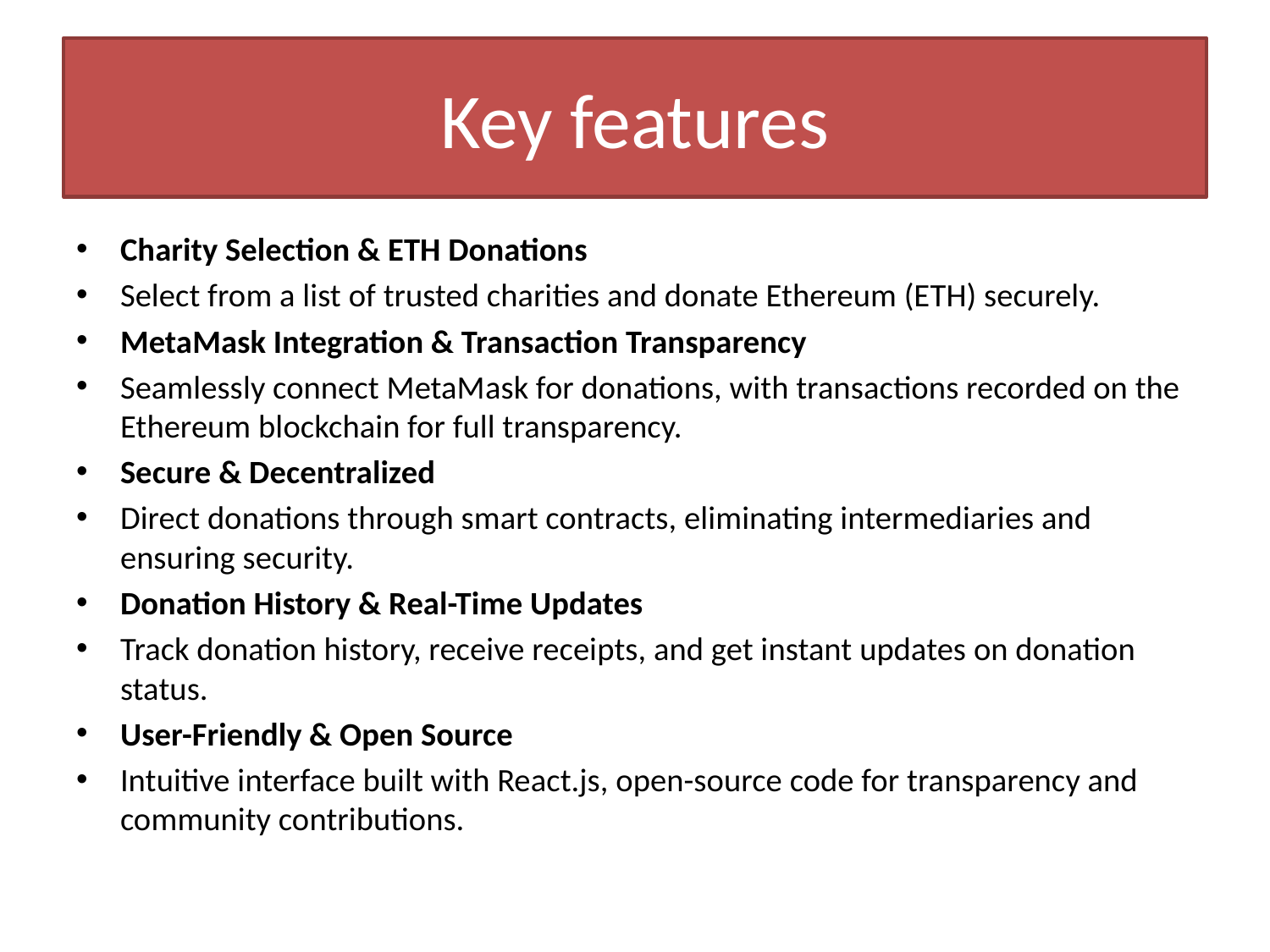

# Key features
Charity Selection & ETH Donations
Select from a list of trusted charities and donate Ethereum (ETH) securely.
MetaMask Integration & Transaction Transparency
Seamlessly connect MetaMask for donations, with transactions recorded on the Ethereum blockchain for full transparency.
Secure & Decentralized
Direct donations through smart contracts, eliminating intermediaries and ensuring security.
Donation History & Real-Time Updates
Track donation history, receive receipts, and get instant updates on donation status.
User-Friendly & Open Source
Intuitive interface built with React.js, open-source code for transparency and community contributions.